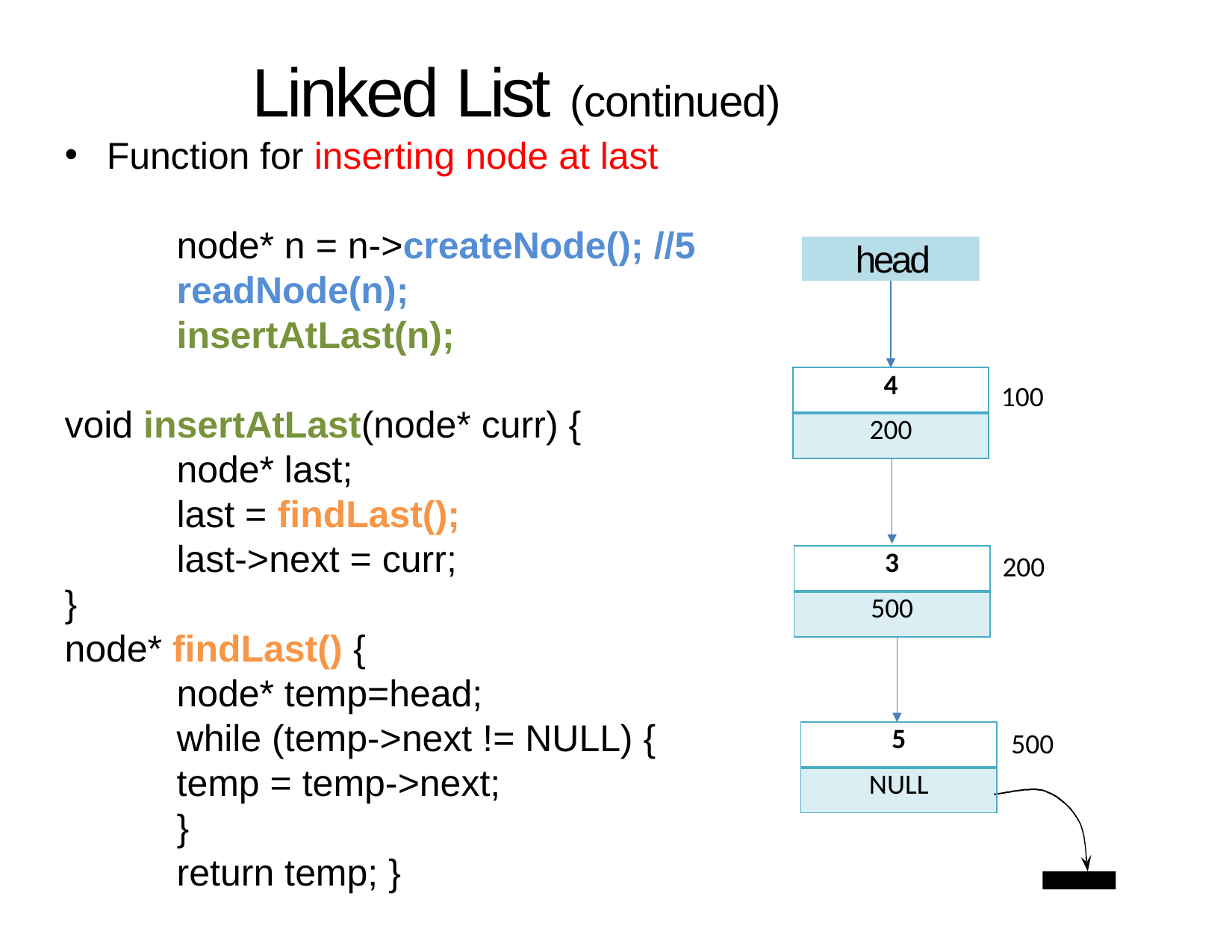

# Linked List (continued)
Function for inserting node at last

	node* n = n->createNode(); //5
	readNode(n);
	insertAtLast(n);

void insertAtLast(node* curr) {
	node* last;
	last = findLast();
	last->next = curr;
}
node* findLast() {
	node* temp=head;
	while (temp->next != NULL) {
	temp = temp->next;
	}
	return temp; }

head
| 4 |
| --- |
| 200 |
100
200
| 3 |
| --- |
| 500 |
500
| 5 |
| --- |
| NULL |